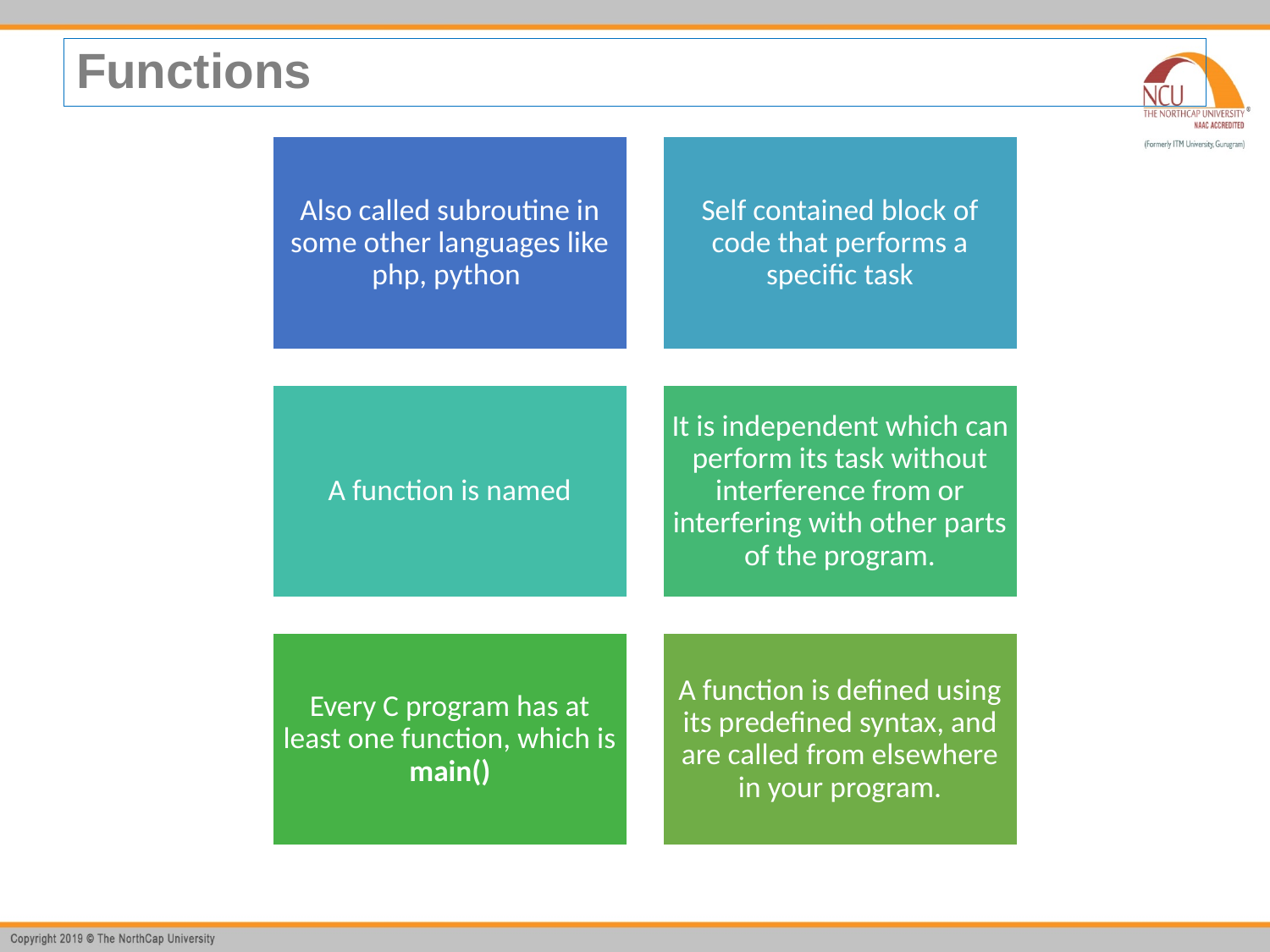

# Functions
Also called subroutine in some other languages like php, python
Self contained block of code that performs a specific task
A function is named
It is independent which can perform its task without interference from or interfering with other parts of the program.
Every C program has at least one function, which is main()
A function is defined using its predefined syntax, and are called from elsewhere in your program.